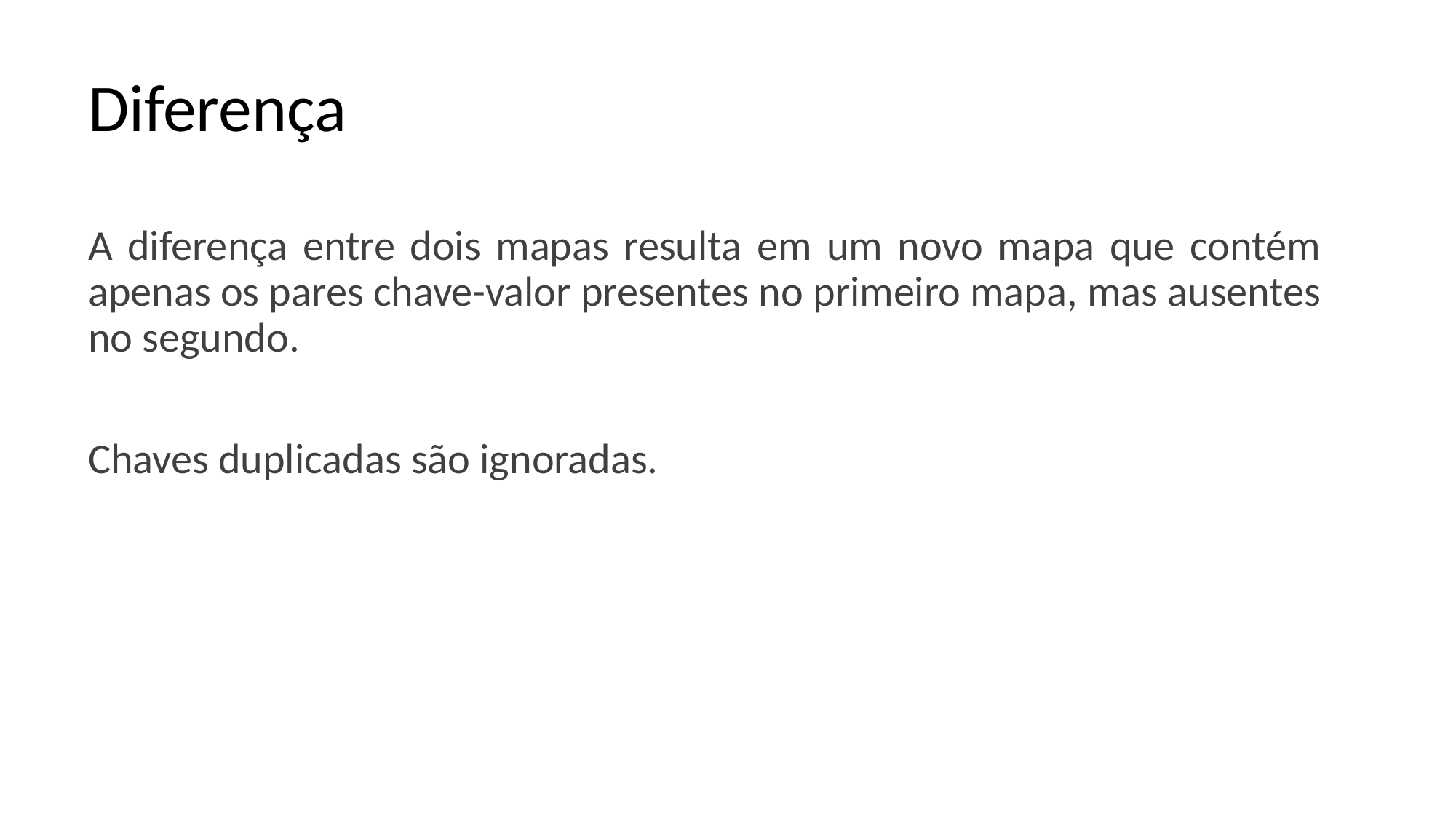

# Diferença
A diferença entre dois mapas resulta em um novo mapa que contém apenas os pares chave-valor presentes no primeiro mapa, mas ausentes no segundo.

Chaves duplicadas são ignoradas.